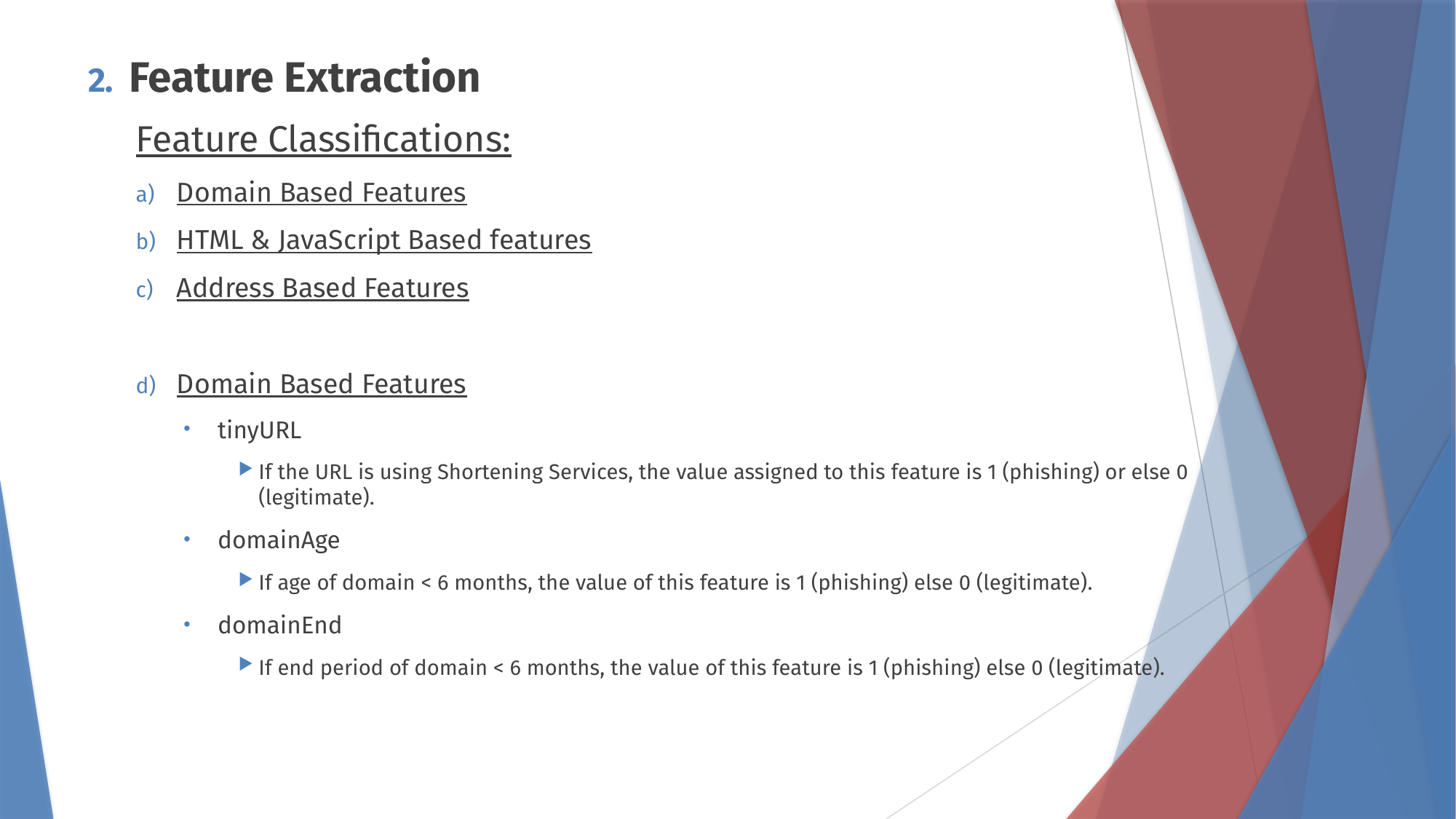

Feature Extraction
Feature Classifications:
Domain Based Features
HTML & JavaScript Based features
Address Based Features

Domain Based Features
tinyURL
If the URL is using Shortening Services, the value assigned to this feature is 1 (phishing) or else 0 (legitimate).
domainAge
If age of domain < 6 months, the value of this feature is 1 (phishing) else 0 (legitimate).
domainEnd
If end period of domain < 6 months, the value of this feature is 1 (phishing) else 0 (legitimate).